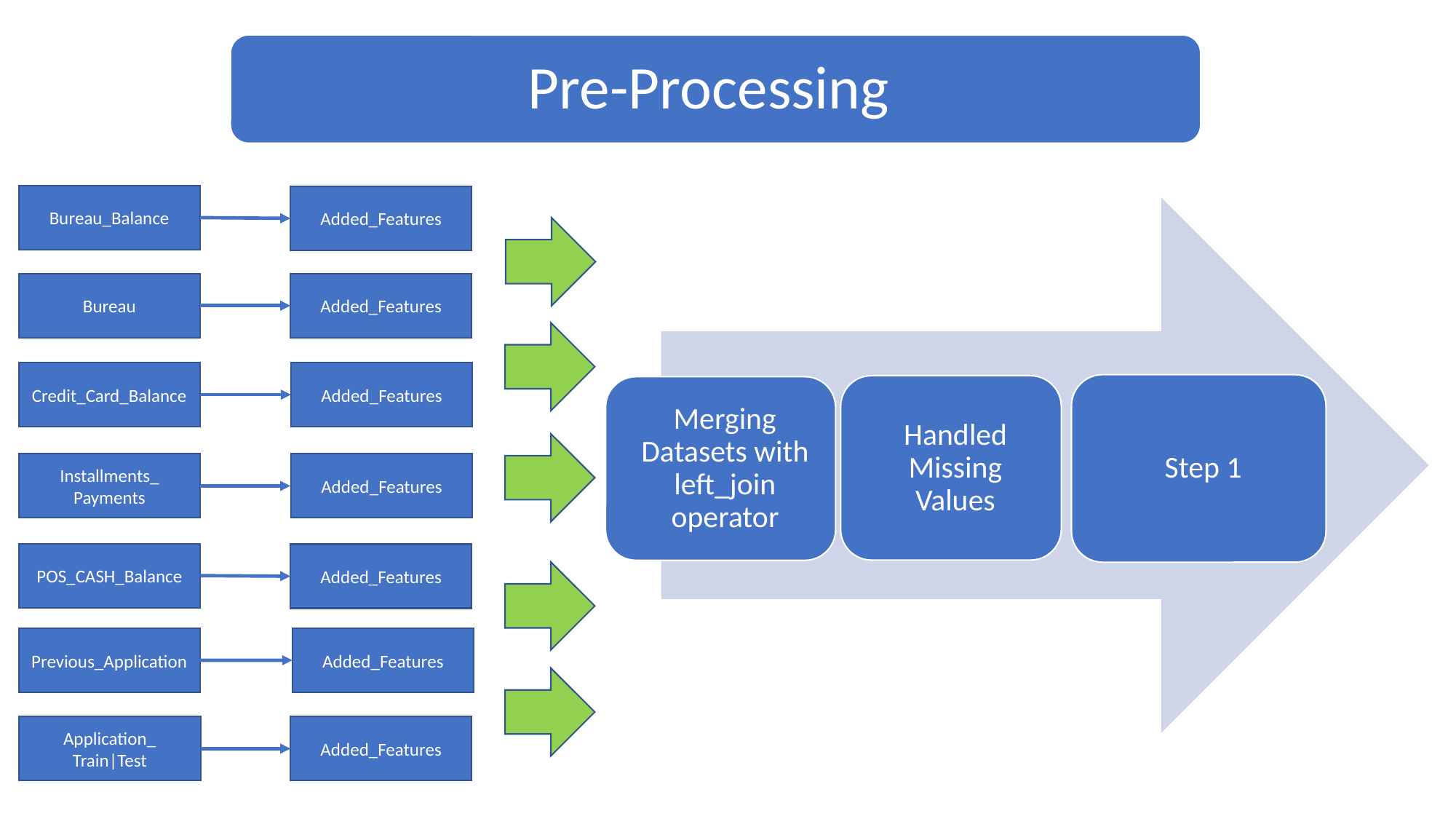

Pre-Processing
Bureau_Balance
Added_Features
Merging Datasets with left_join operator
Handled Missing Values
Step 1

Bureau
Added_Features

Credit_Card_Balance
Added_Features

Installments_
Payments
Added_Features
POS_CASH_Balance
Added_Features

Added_Features
Previous_Application

Application_
Train|Test
Added_Features